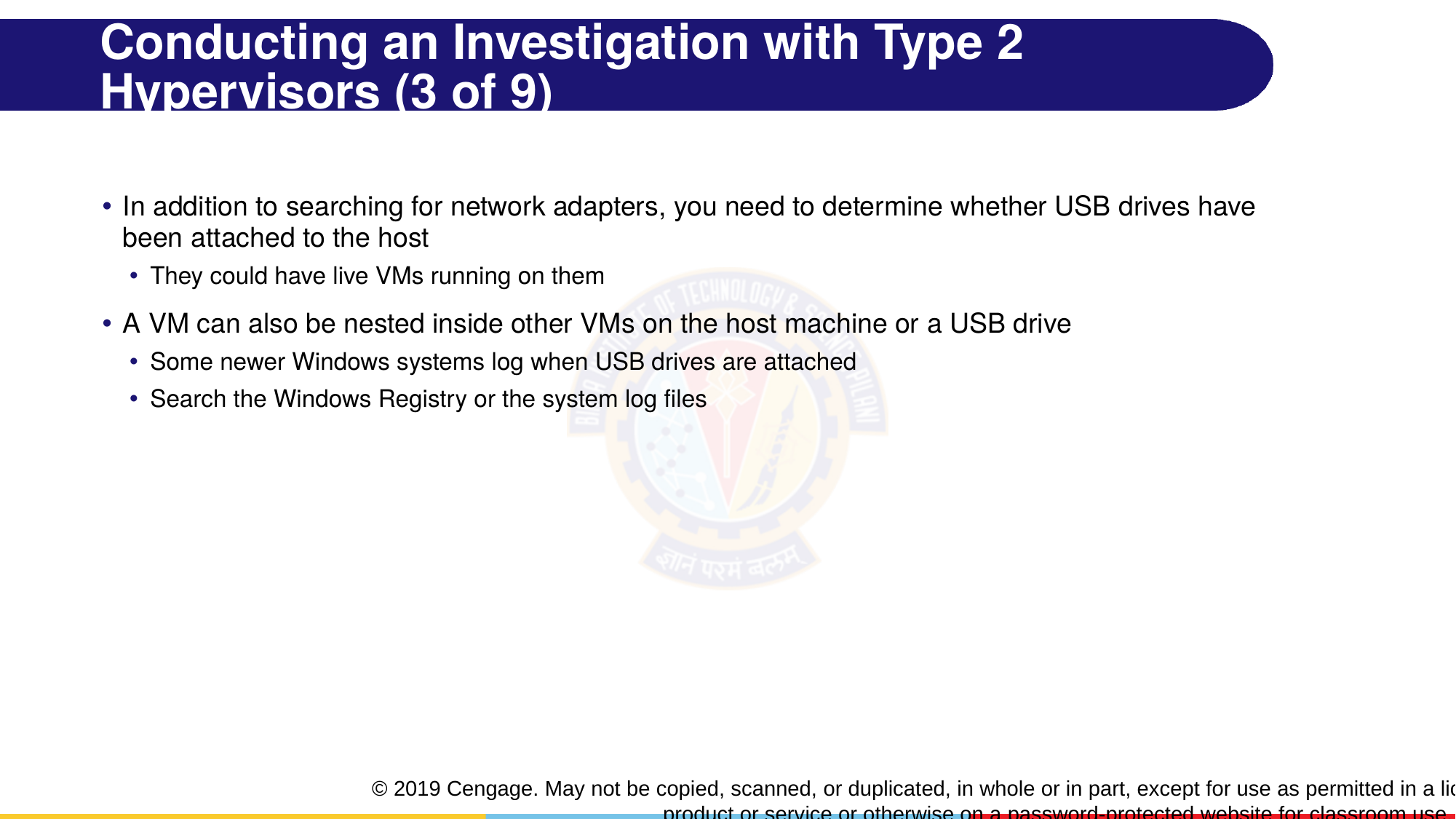

# Conducting an Investigation with Type 2 Hypervisors (3 of 9)

In addition to searching for network adapters, you need to determine whether USB drives have been attached to the host
They could have live VMs running on them
A VM can also be nested inside other VMs on the host machine or a USB drive
Some newer Windows systems log when USB drives are attached
Search the Windows Registry or the system log files

© 2019 Cengage. May not be copied, scanned, or duplicated, in whole or in part, except for use as permitted in a license distributed with a certain product or service or otherwise on a password-protected website for classroom use.